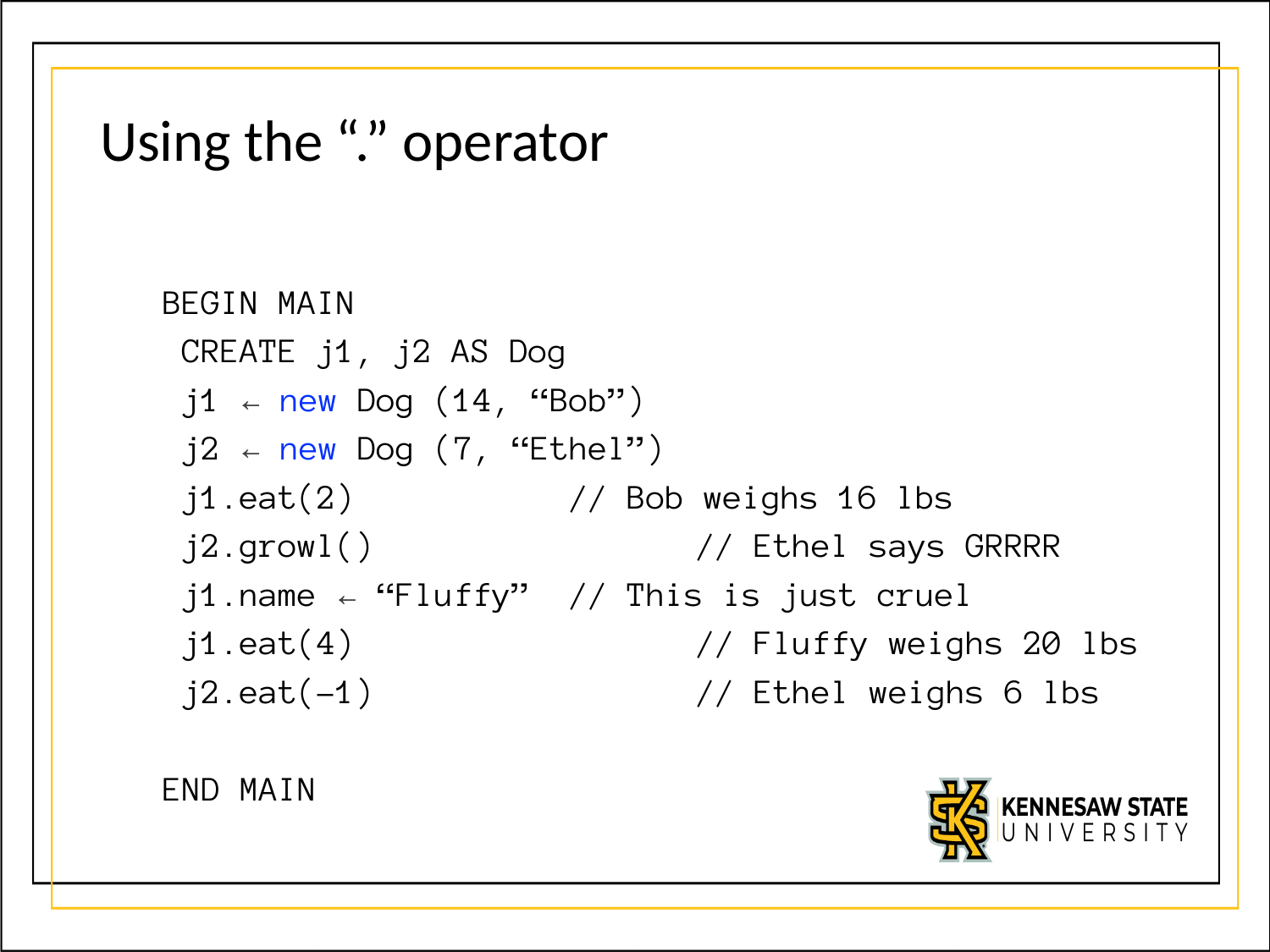

# Using the “.” operator
BEGIN MAIN
 CREATE j1, j2 AS Dog
 j1 ← new Dog (14, “Bob”)
 j2 ← new Dog (7, “Ethel”)
 j1.eat(2)  		// Bob weighs 16 lbs
 j2.growl()			// Ethel says GRRRR
 j1.name ← “Fluffy”	// This is just cruel
 j1.eat(4)			// Fluffy weighs 20 lbs
 j2.eat(-1)			// Ethel weighs 6 lbs

END MAIN